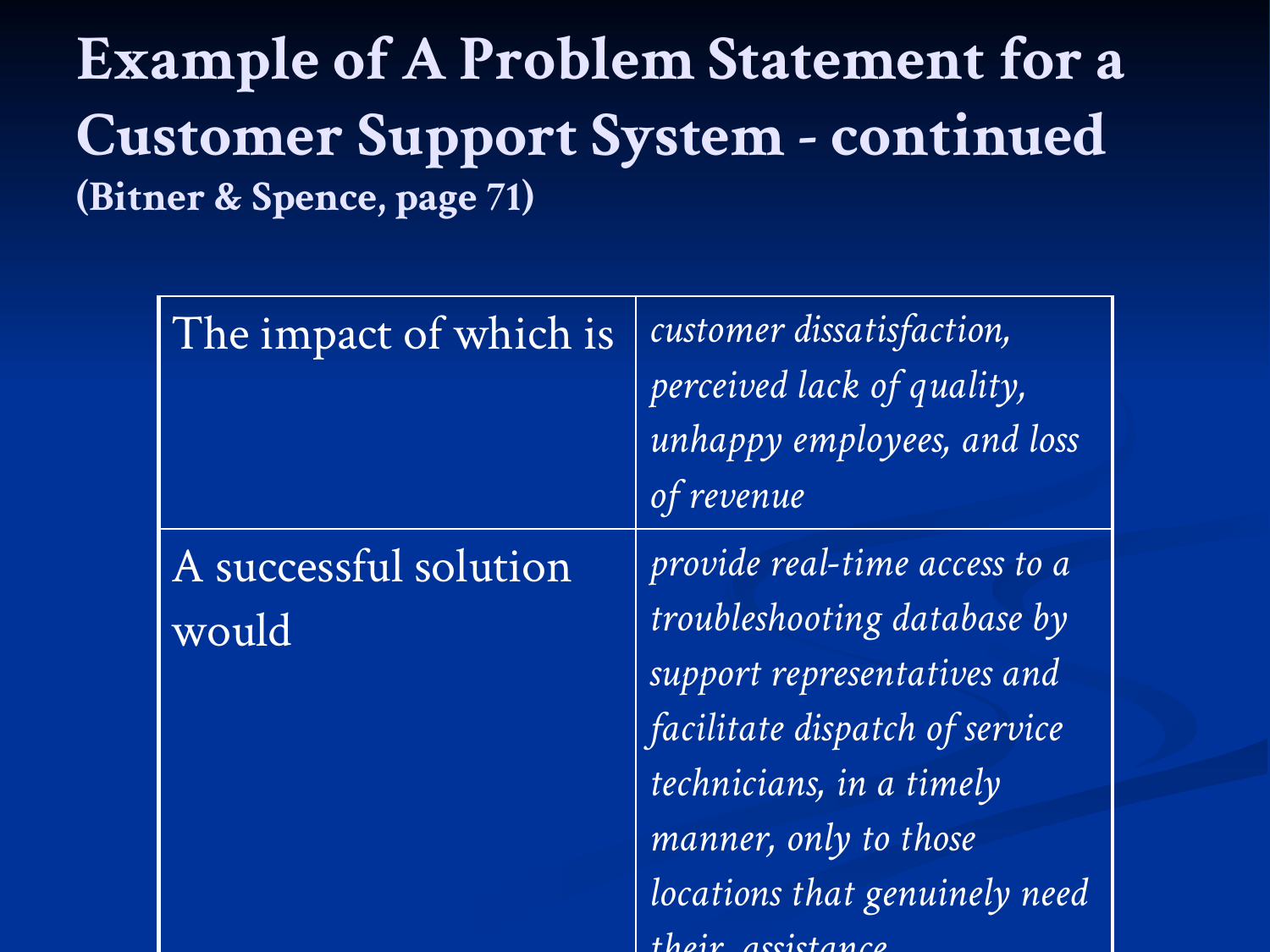

# Example of A Problem Statement for a Customer Support System - continued (Bitner & Spence, page 71)
| The impact of which is | customer dissatisfaction, perceived lack of quality, unhappy employees, and loss of revenue |
| --- | --- |
| A successful solution would | provide real-time access to a troubleshooting database by support representatives and facilitate dispatch of service technicians, in a timely manner, only to those locations that genuinely need their assistance |